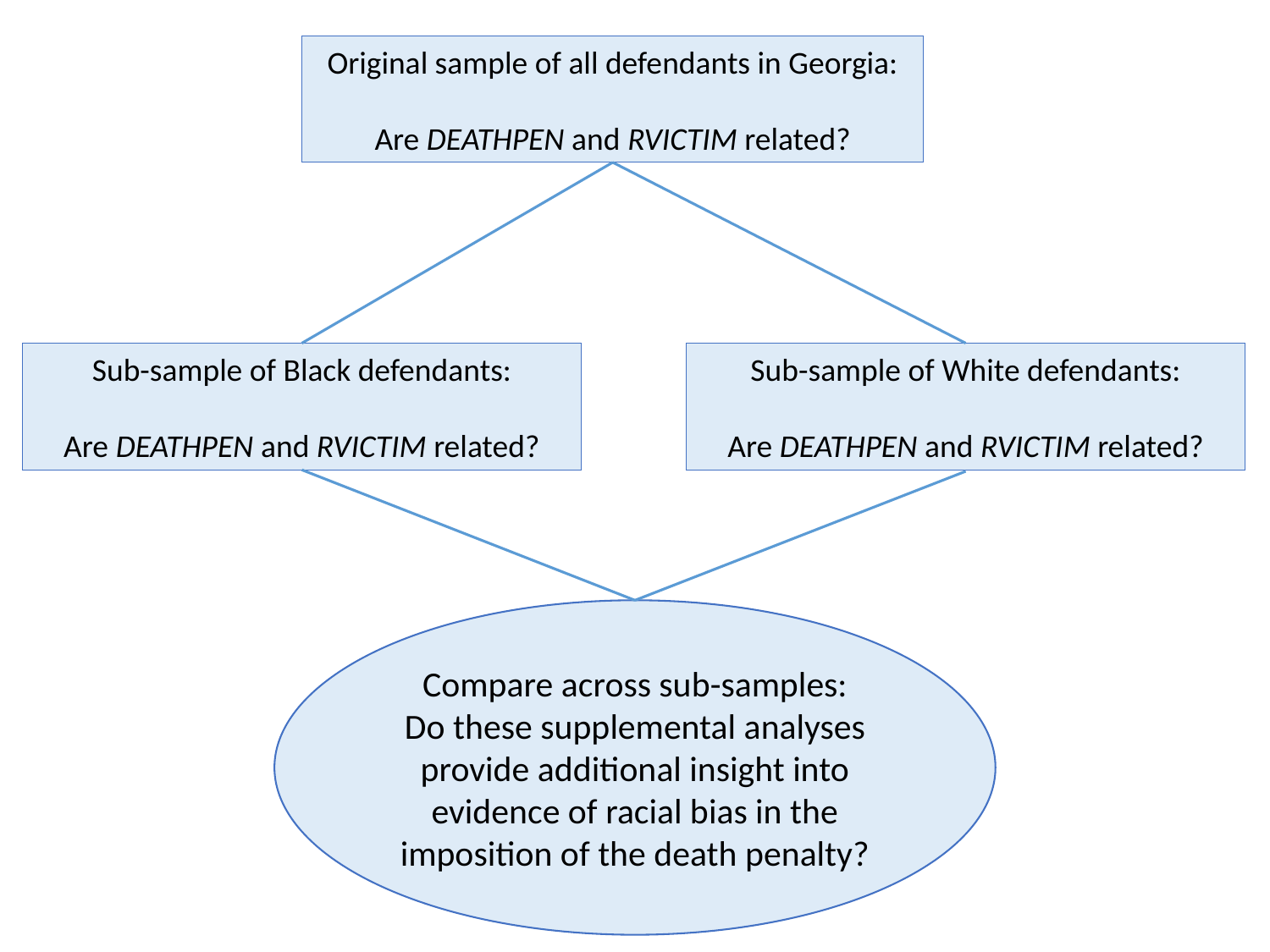

Original sample of all defendants in Georgia:

Are DEATHPEN and RVICTIM related?
Sub-sample of Black defendants:

Are DEATHPEN and RVICTIM related?
Sub-sample of White defendants:

Are DEATHPEN and RVICTIM related?
Compare across sub-samples:
Do these supplemental analyses provide additional insight into evidence of racial bias in the imposition of the death penalty?